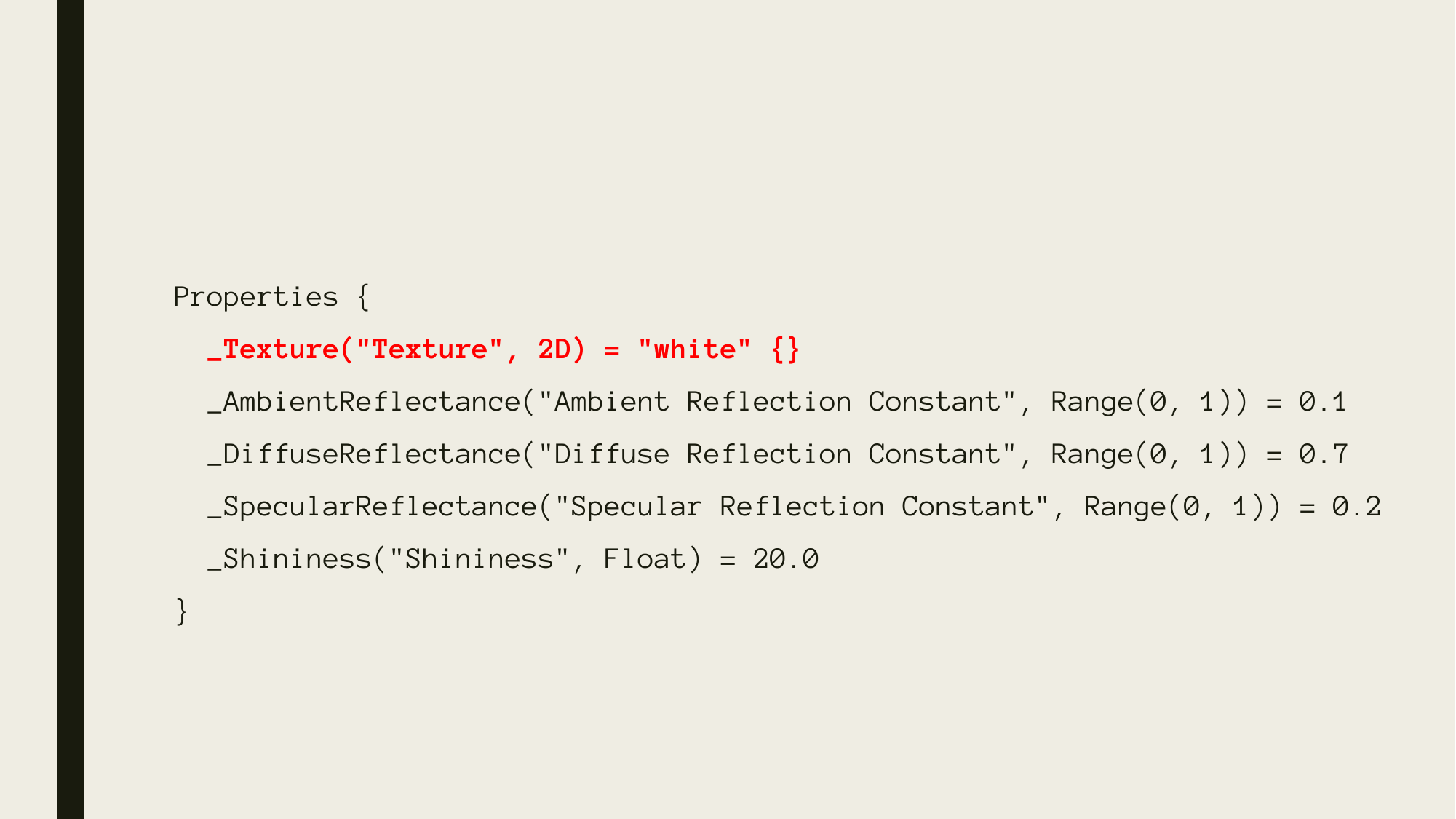

Properties {
  _Texture("Texture", 2D) = "white" {}
  _AmbientReflectance("Ambient Reflection Constant", Range(0, 1)) = 0.1
  _DiffuseReflectance("Diffuse Reflection Constant", Range(0, 1)) = 0.7
  _SpecularReflectance("Specular Reflection Constant", Range(0, 1)) = 0.2
  _Shininess("Shininess", Float) = 20.0
}